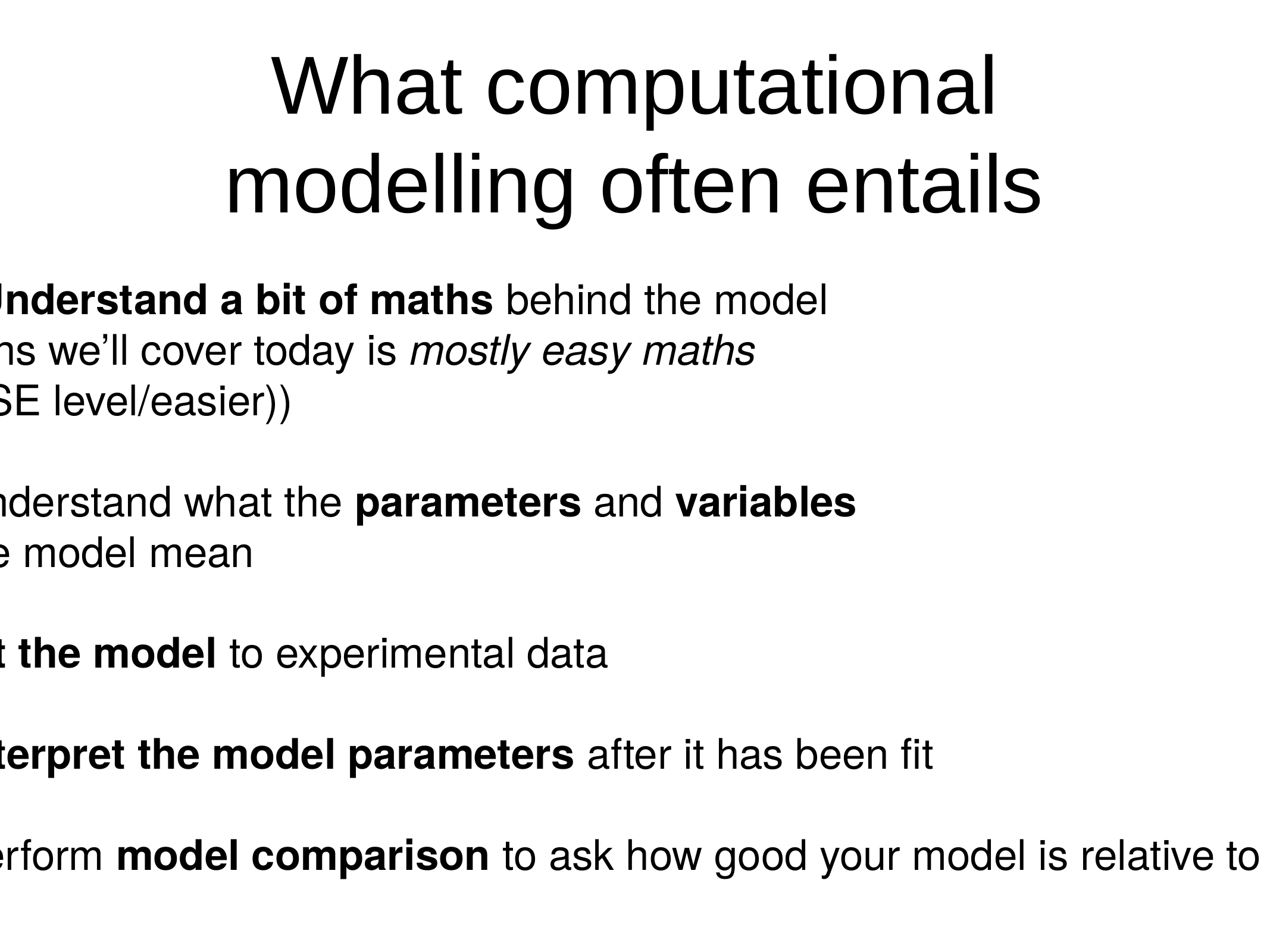

# What computational modelling often entails
Understand a bit of maths behind the model
(maths we’ll cover today is mostly easy maths
(GCSE level/easier))

2. Understand what the parameters and variables
in the model mean

3. Fit the model to experimental data

4. Interpret the model parameters after it has been fit

5. Perform model comparison to ask how good your model is relative to others